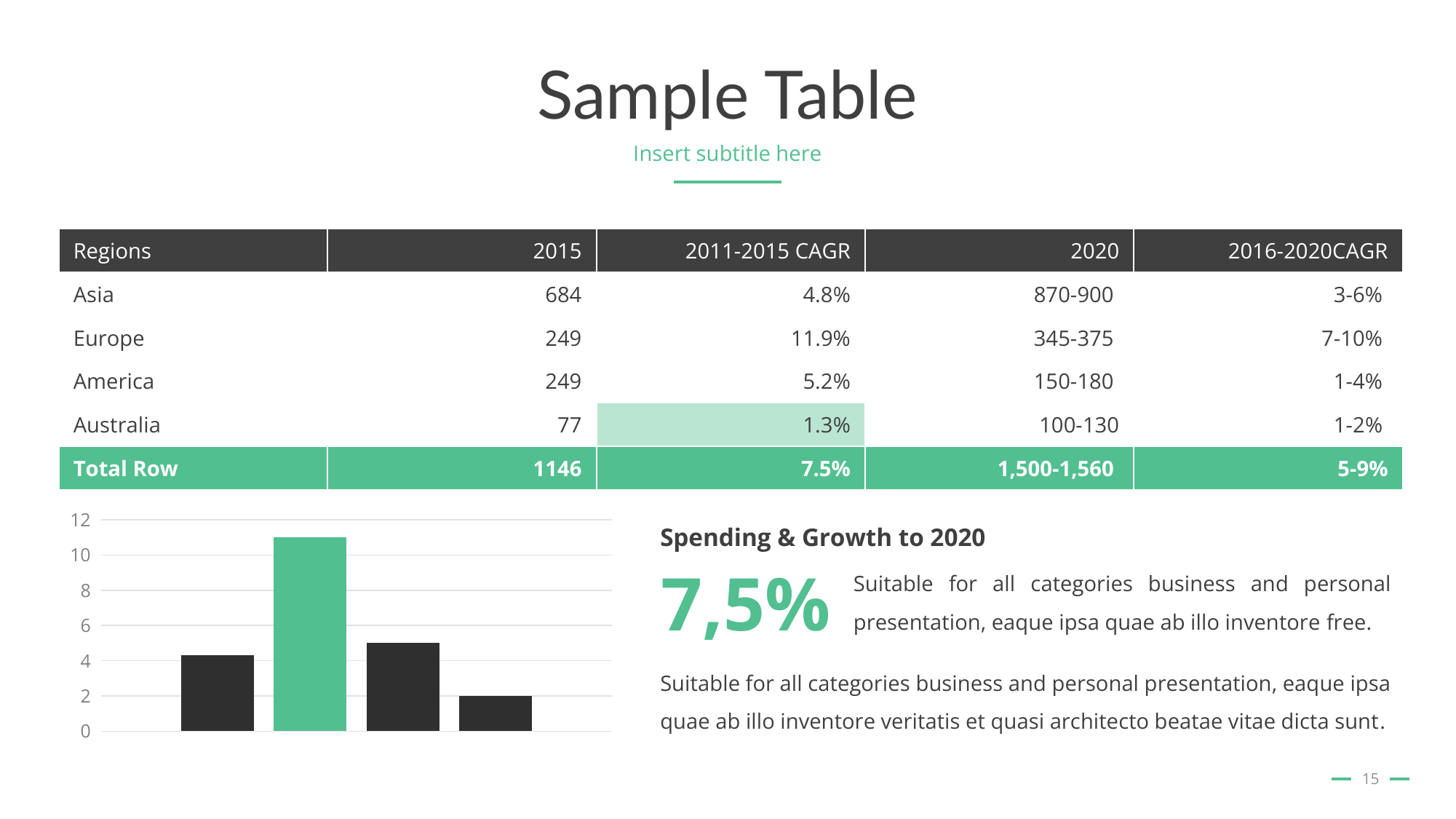

# Sample Table
Insert subtitle here
| Regions | 2015 | 2011-2015 CAGR | 2020 | 2016-2020CAGR |
| --- | --- | --- | --- | --- |
| Asia | 684 | 4.8% | 870-900 | 3-6% |
| Europe | 249 | 11.9% | 345-375 | 7-10% |
| America | 249 | 5.2% | 150-180 | 1-4% |
| Australia | 77 | 1.3% | 100-130 | 1-2% |
| Total Row | 1146 | 7.5% | 1,500-1,560 | 5-9% |

### Chart

| Category | Series 1 | Series 2 | Series 3 | Series 4 |
|---|---|---|---|---|
| Category 1 | 4.3 | 11.0 | 5.0 | 2.0 |
Spending & Growth to 2020
7,5%
Suitable for all categories business and personal presentation, eaque ipsa quae ab illo inventore free.
Suitable for all categories business and personal presentation, eaque ipsa quae ab illo inventore veritatis et quasi architecto beatae vitae dicta sunt.
15